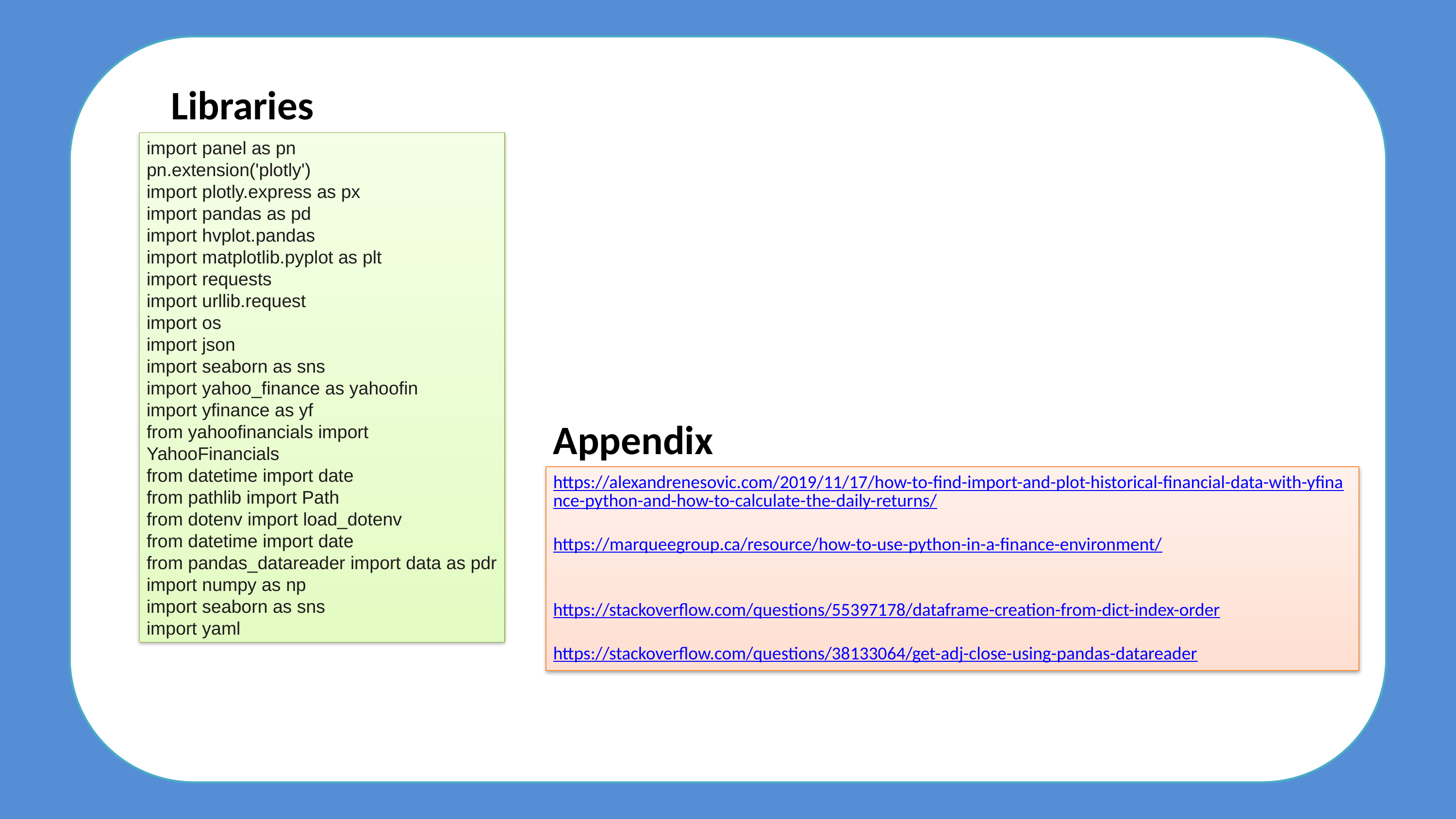

Libraries
import panel as pn
pn.extension('plotly')
import plotly.express as px
import pandas as pd
import hvplot.pandas
import matplotlib.pyplot as plt
import requests
import urllib.request
import os
import json
import seaborn as sns
import yahoo_finance as yahoofin
import yfinance as yf
from yahoofinancials import YahooFinancials
from datetime import date
from pathlib import Path
from dotenv import load_dotenv
from datetime import date
from pandas_datareader import data as pdr
import numpy as np
import seaborn as sns
import yaml
Appendix
https://alexandrenesovic.com/2019/11/17/how-to-find-import-and-plot-historical-financial-data-with-yfinance-python-and-how-to-calculate-the-daily-returns/

https://marqueegroup.ca/resource/how-to-use-python-in-a-finance-environment/

https://stackoverflow.com/questions/55397178/dataframe-creation-from-dict-index-order

https://stackoverflow.com/questions/38133064/get-adj-close-using-pandas-datareader